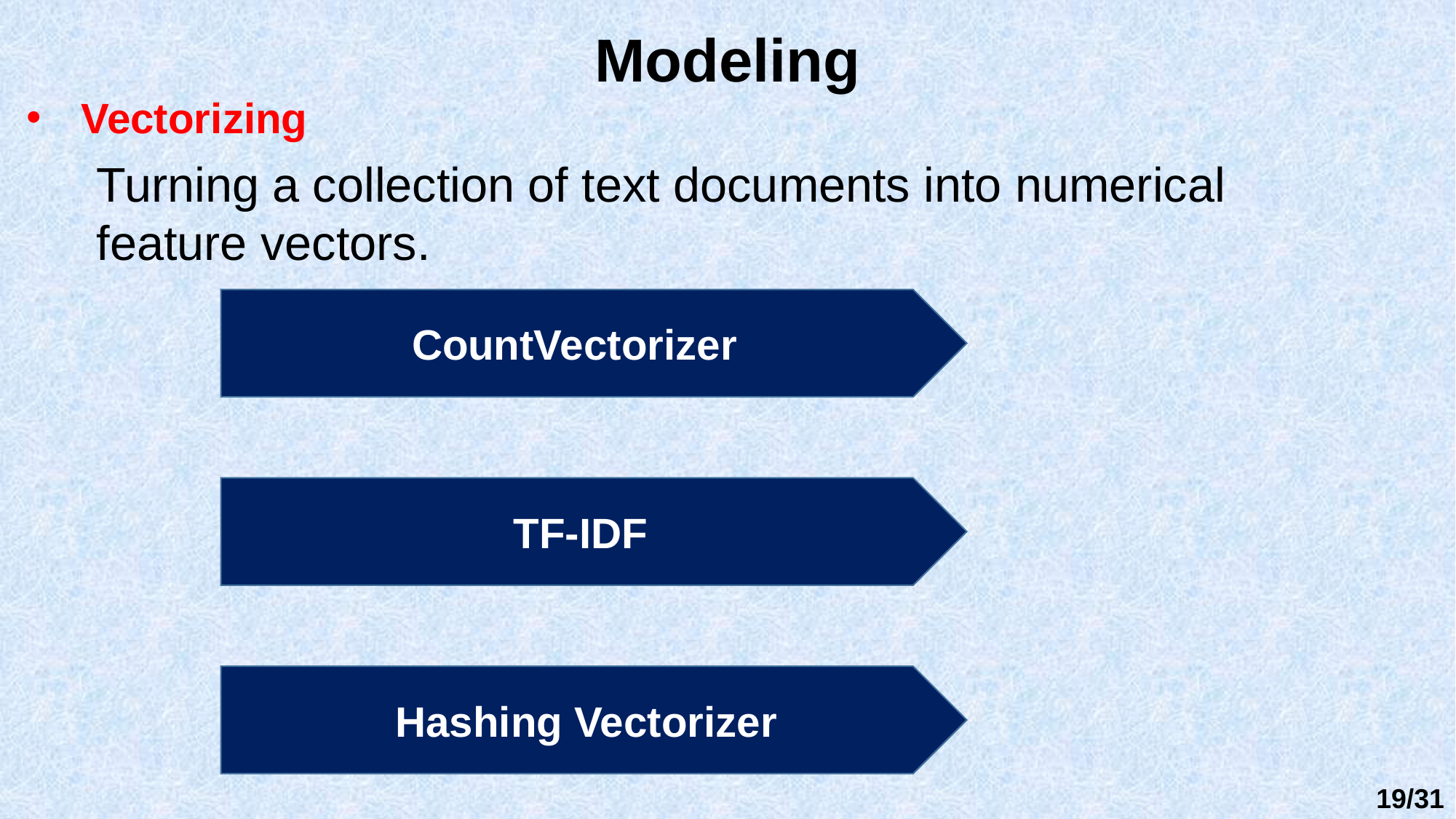

Modeling
Vectorizing
Turning a collection of text documents into numerical feature vectors.
CountVectorizer
TF-IDF
 Hashing Vectorizer
19/31